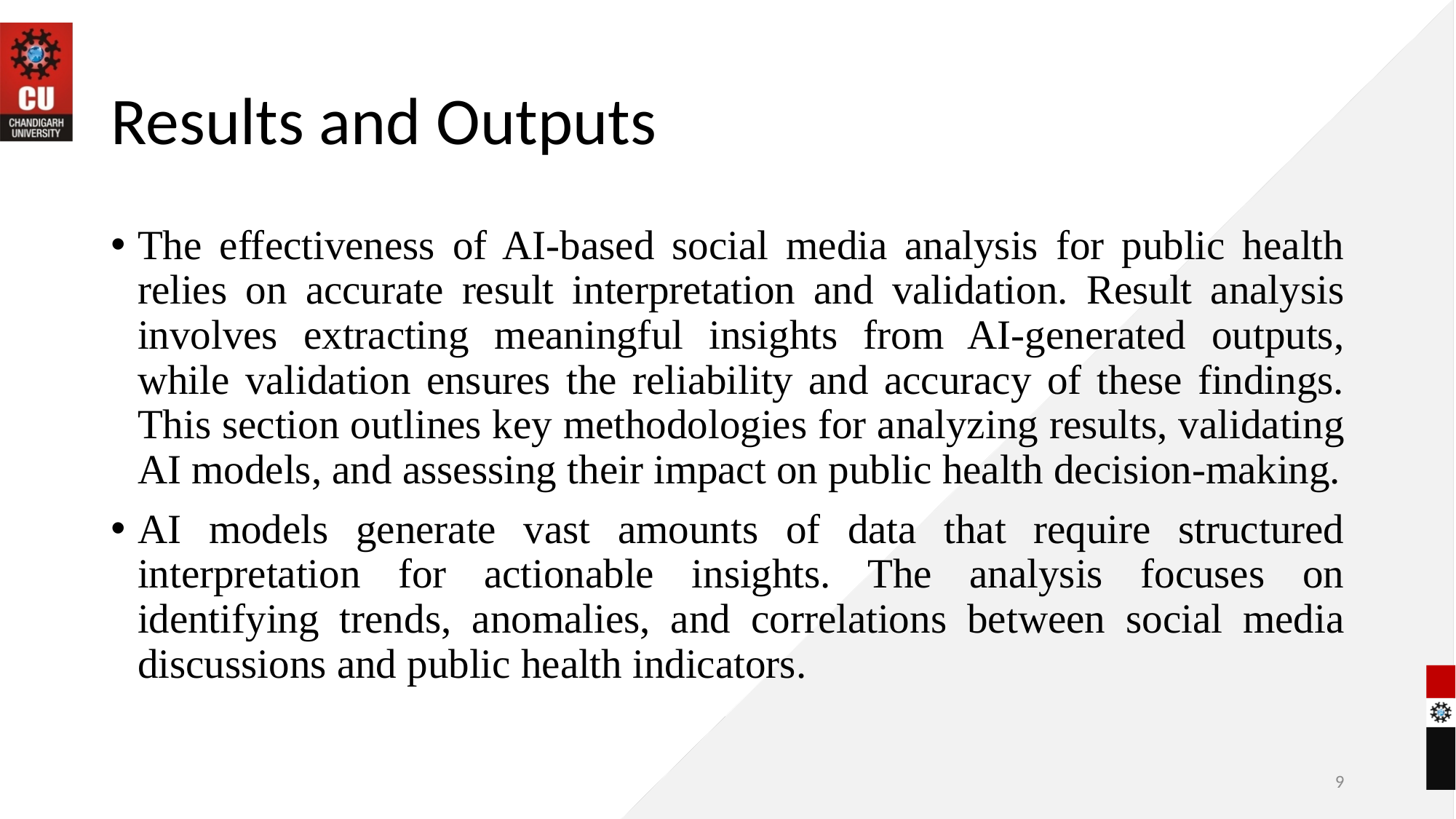

# Results and Outputs
The effectiveness of AI-based social media analysis for public health relies on accurate result interpretation and validation. Result analysis involves extracting meaningful insights from AI-generated outputs, while validation ensures the reliability and accuracy of these findings. This section outlines key methodologies for analyzing results, validating AI models, and assessing their impact on public health decision-making.
AI models generate vast amounts of data that require structured interpretation for actionable insights. The analysis focuses on identifying trends, anomalies, and correlations between social media discussions and public health indicators.

9